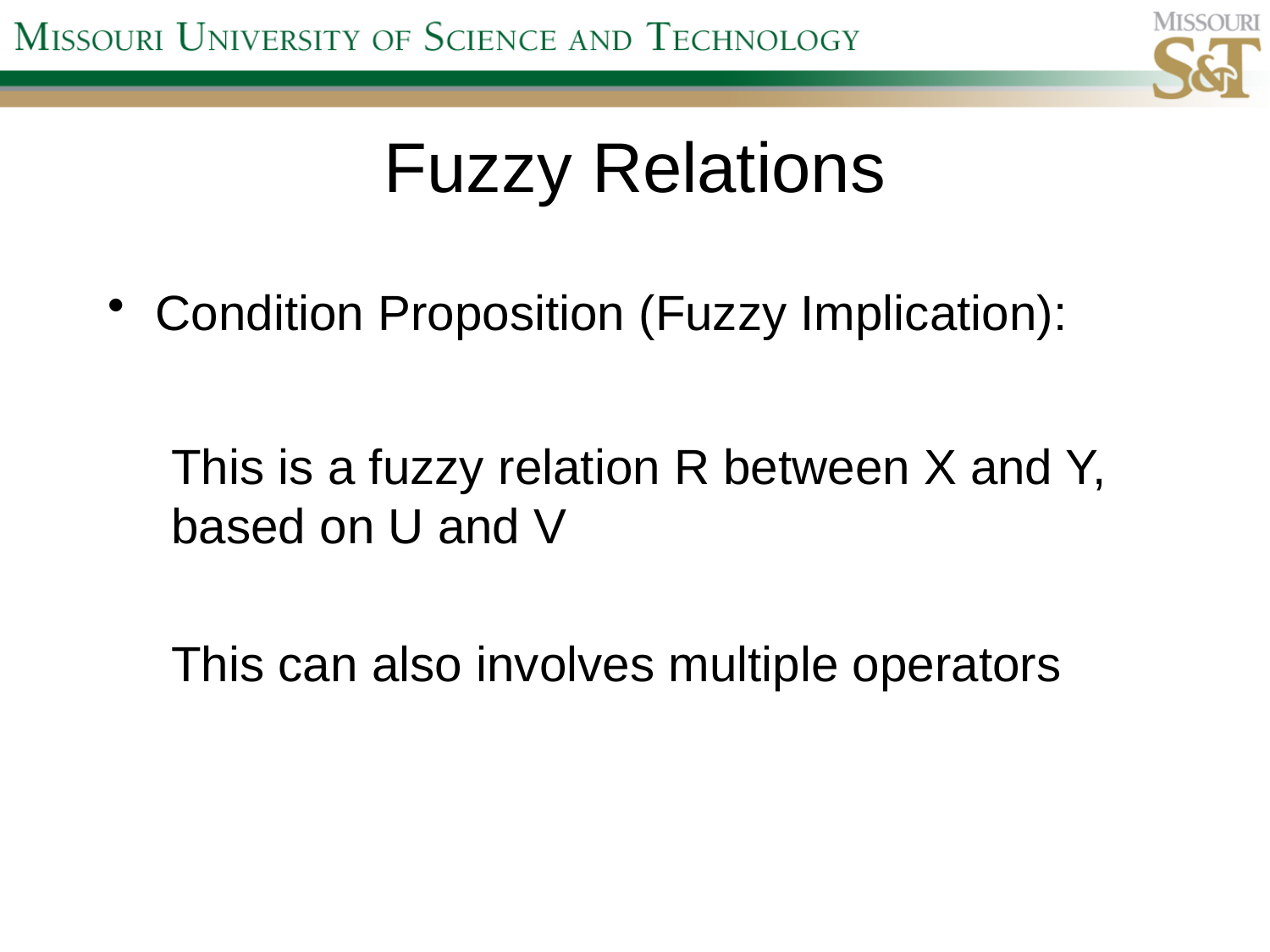

# Fuzzy Relations
Condition Proposition (Fuzzy Implication):

This is a fuzzy relation R between X and Y, based on U and V

This can also involves multiple operators